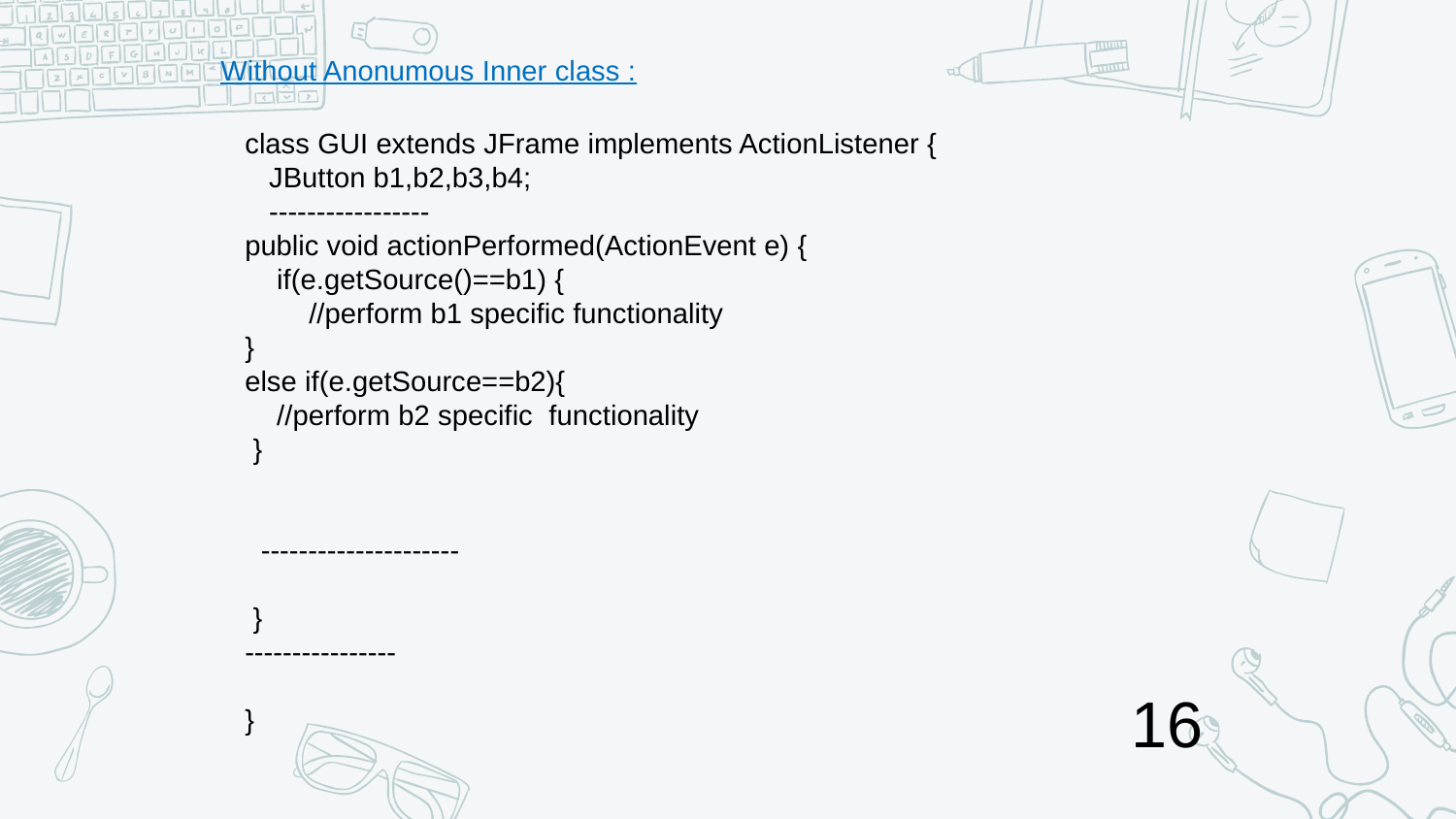

Without Anonumous Inner class :
class GUI extends JFrame implements ActionListener {
   JButton b1,b2,b3,b4;
   -----------------
public void actionPerformed(ActionEvent e) {
    if(e.getSource()==b1) {
        //perform b1 specific functionality
}
else if(e.getSource==b2){
    //perform b2 specific  functionality
 }

  ---------------------

 }
----------------

}

16